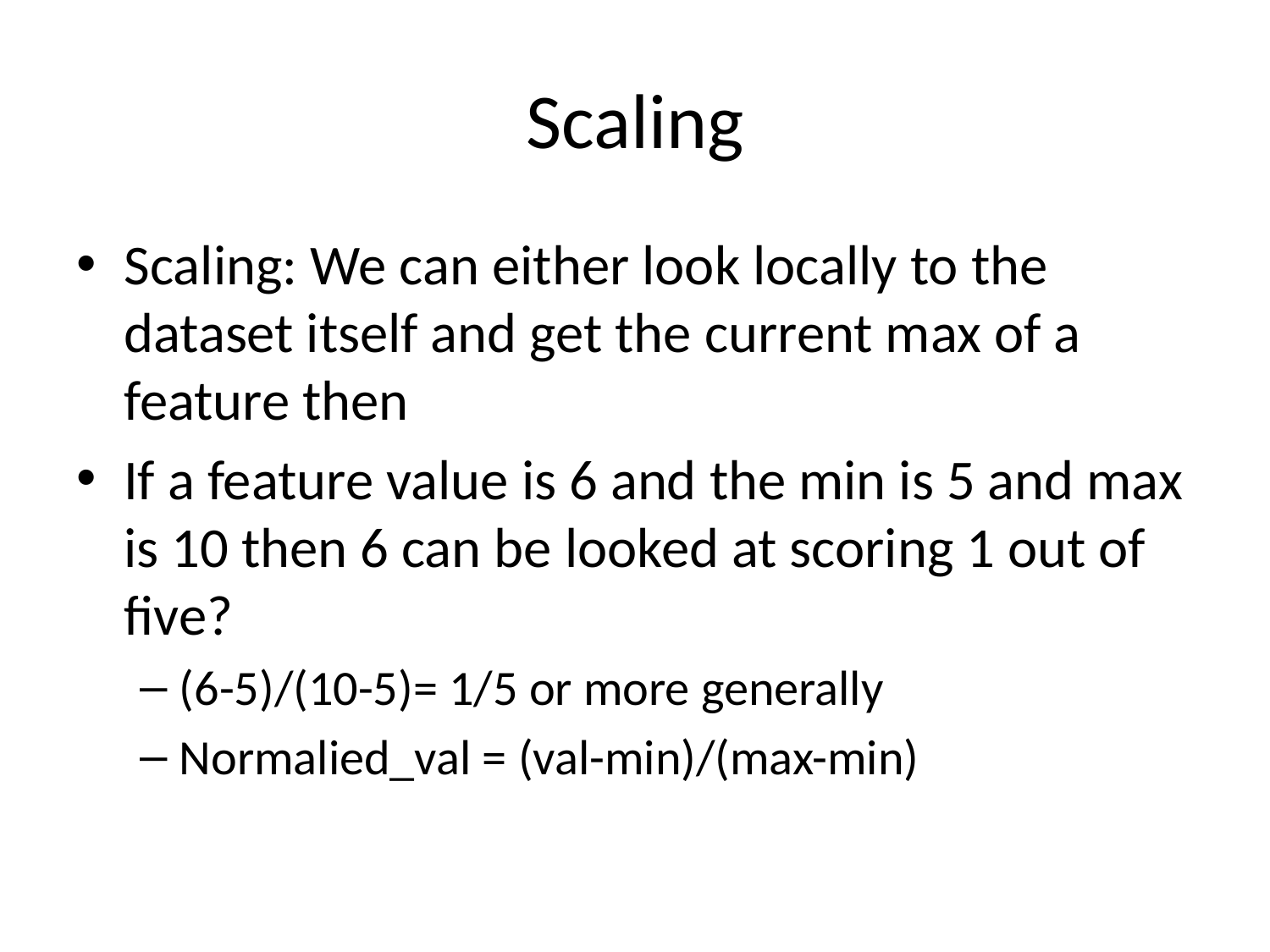

# Scaling
Scaling: We can either look locally to the dataset itself and get the current max of a feature then
If a feature value is 6 and the min is 5 and max is 10 then 6 can be looked at scoring 1 out of five?
(6-5)/(10-5)= 1/5 or more generally
Normalied_val = (val-min)/(max-min)